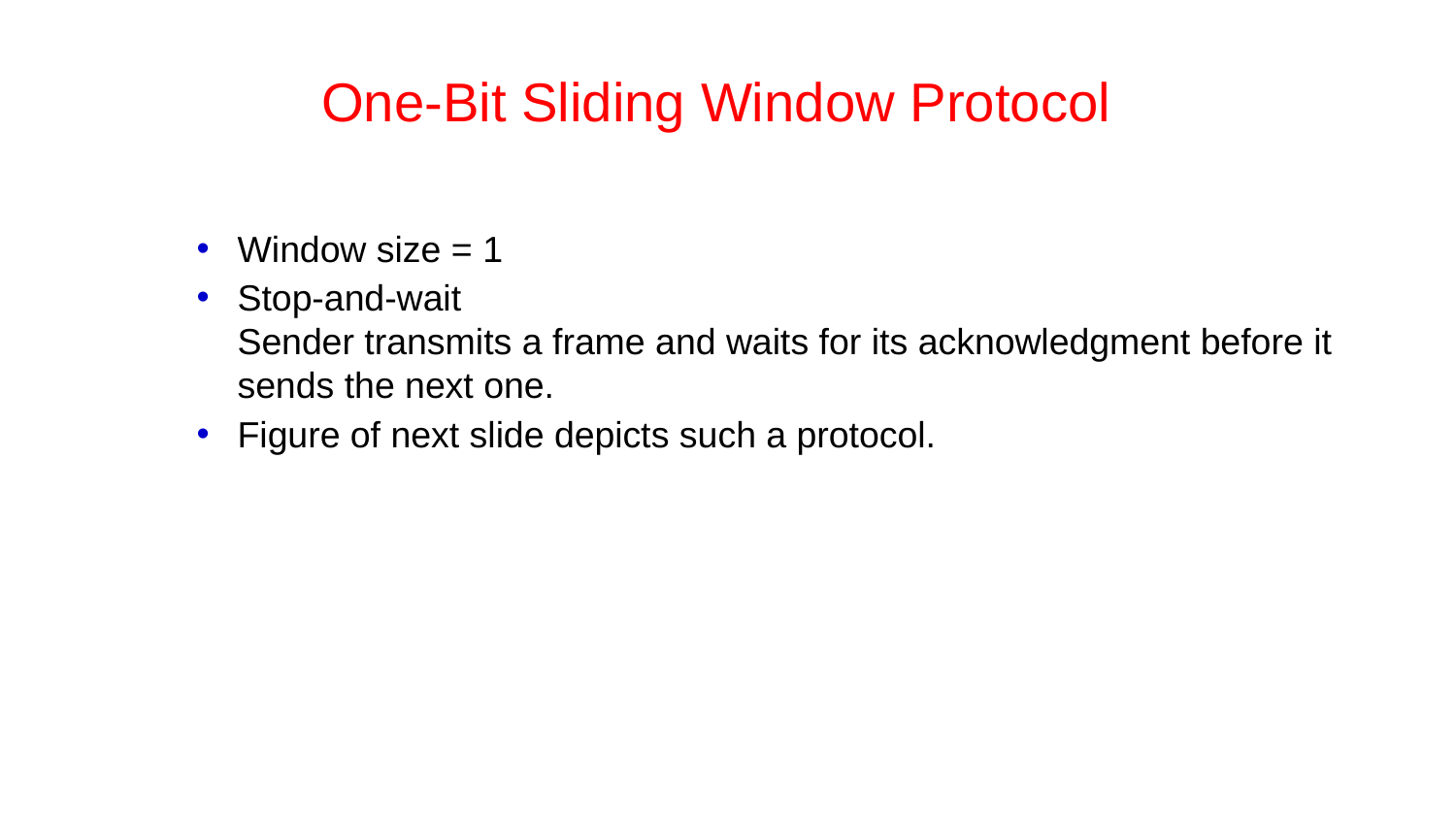

# One-Bit Sliding Window Protocol
Window size = 1
Stop-and-wait
Sender transmits a frame and waits for its acknowledgment before it sends the next one.
Figure of next slide depicts such a protocol.